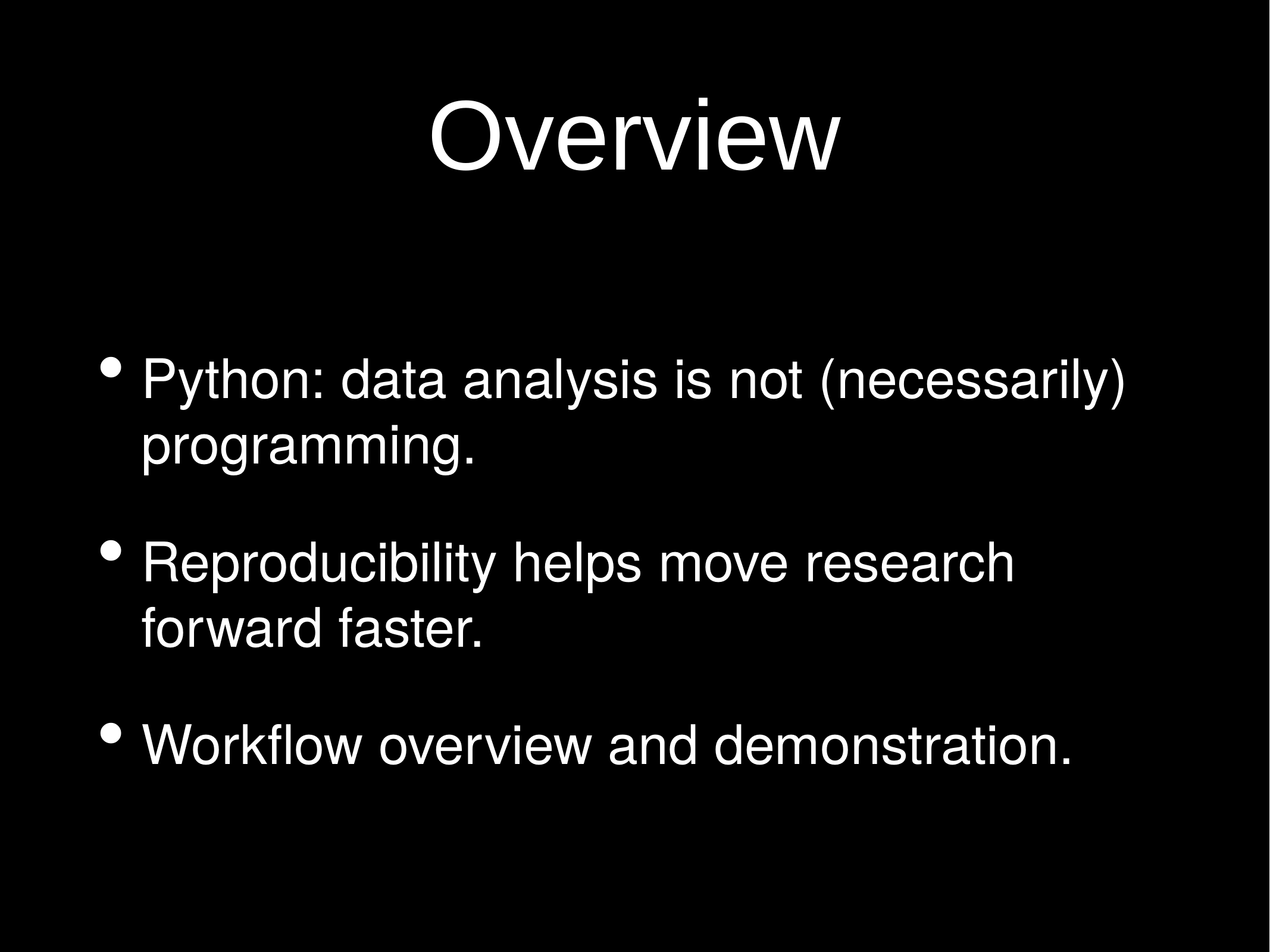

# Overview
Python: data analysis is not (necessarily) programming.
Reproducibility helps move research forward faster.
Workflow overview and demonstration.